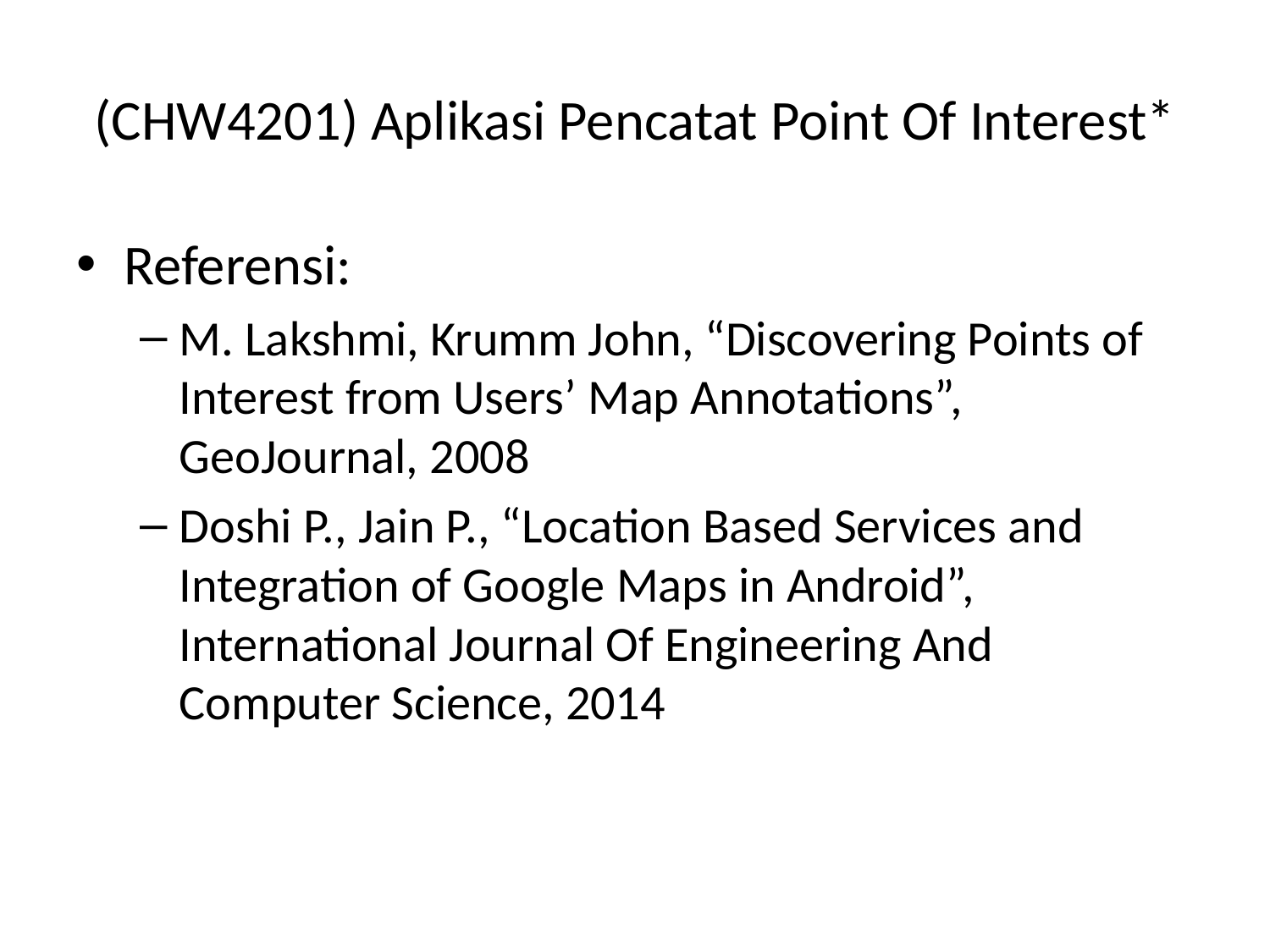

# (CHW4201) Aplikasi Pencatat Point Of Interest*
Referensi:
M. Lakshmi, Krumm John, “Discovering Points of Interest from Users’ Map Annotations”, GeoJournal, 2008
Doshi P., Jain P., “Location Based Services and Integration of Google Maps in Android”, International Journal Of Engineering And Computer Science, 2014